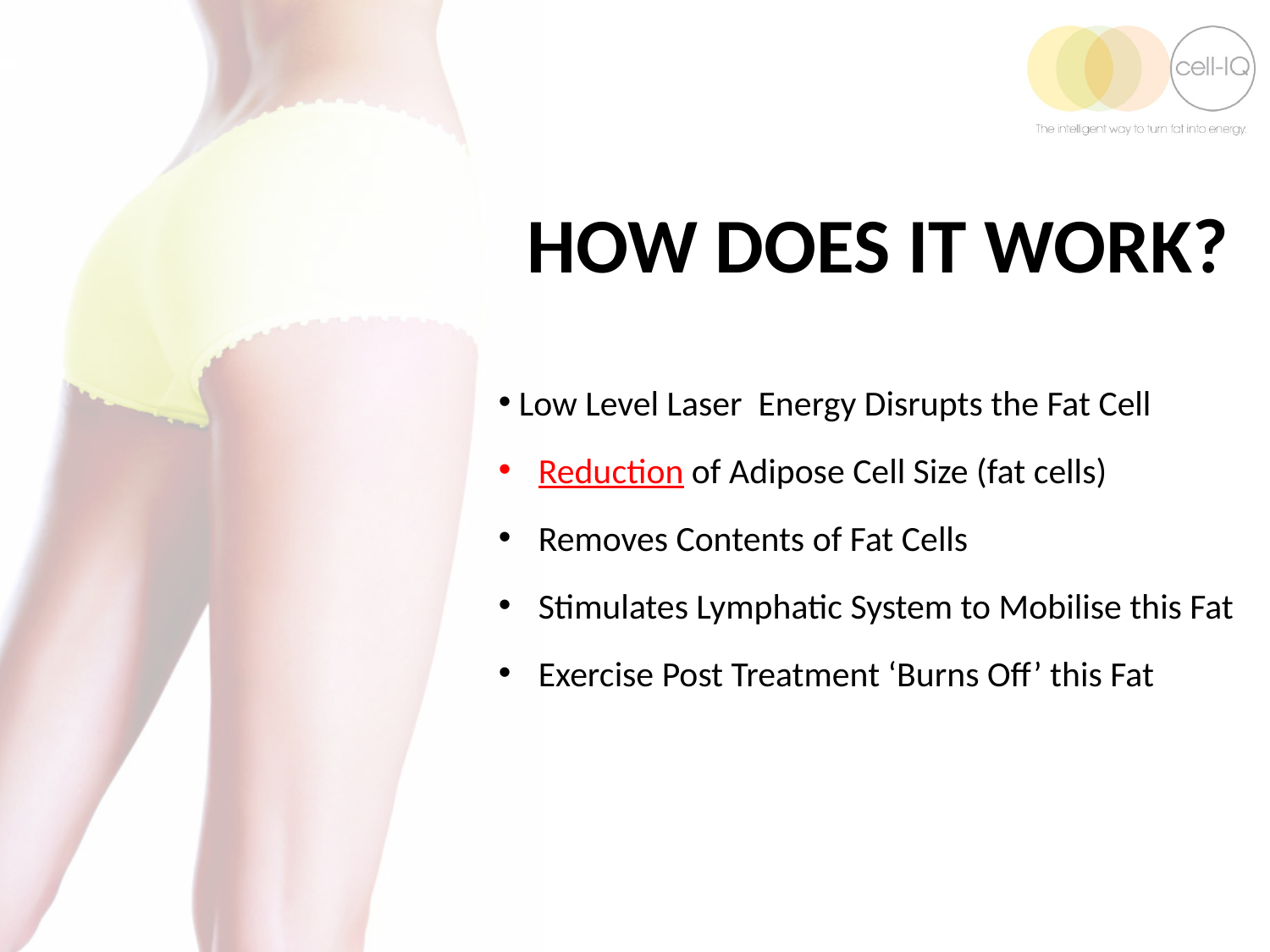

HOW DOES IT WORK?

 Low Level Laser  Energy Disrupts the Fat Cell

Reduction of Adipose Cell Size (fat cells)

Removes Contents of Fat Cells

Stimulates Lymphatic System to Mobilise this Fat

Exercise Post Treatment ‘Burns Off’ this Fat